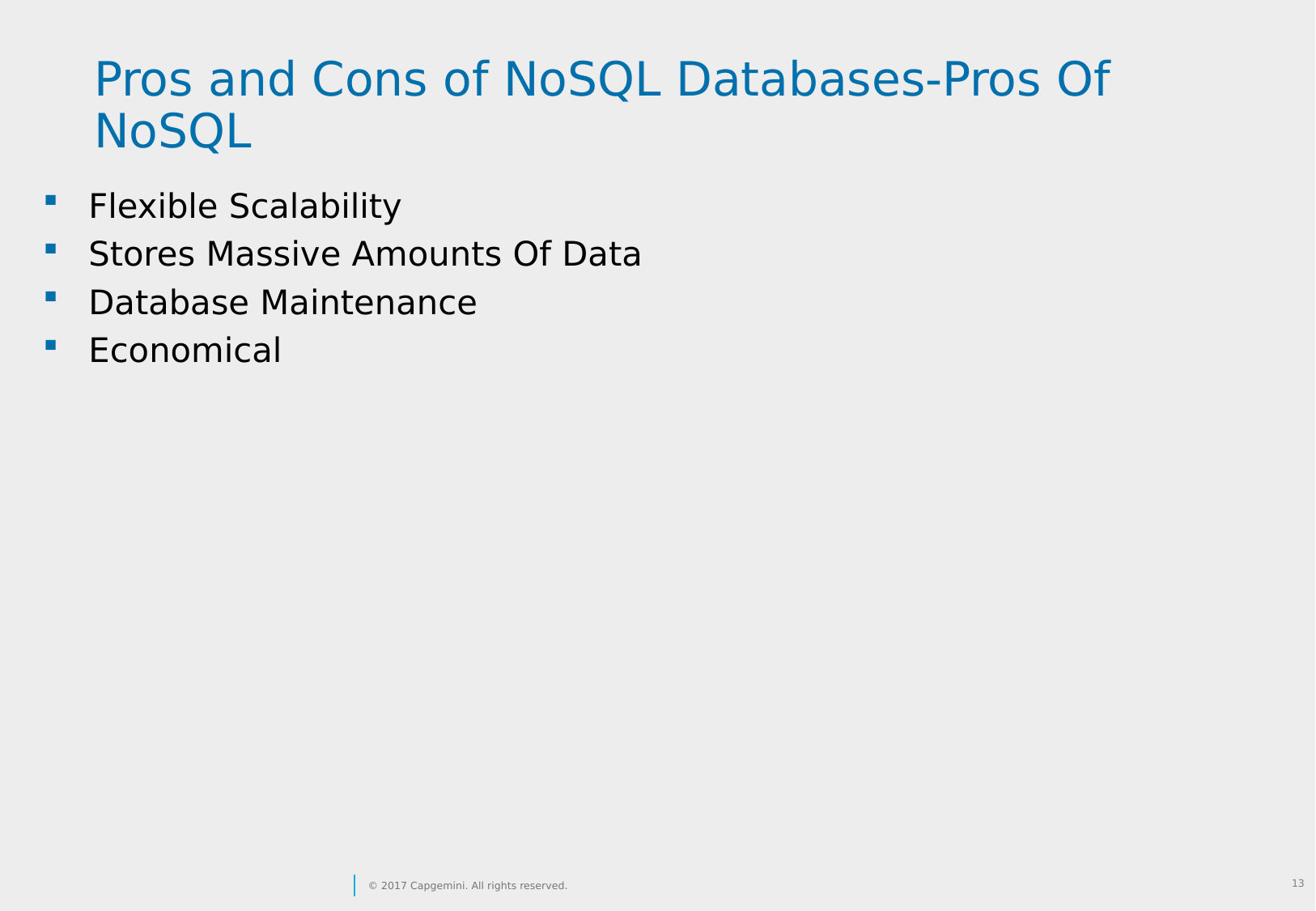

Pros and Cons of NoSQL Databases-Pros Of NoSQL

Flexible Scalability
Stores Massive Amounts Of Data
Database Maintenance
Economical